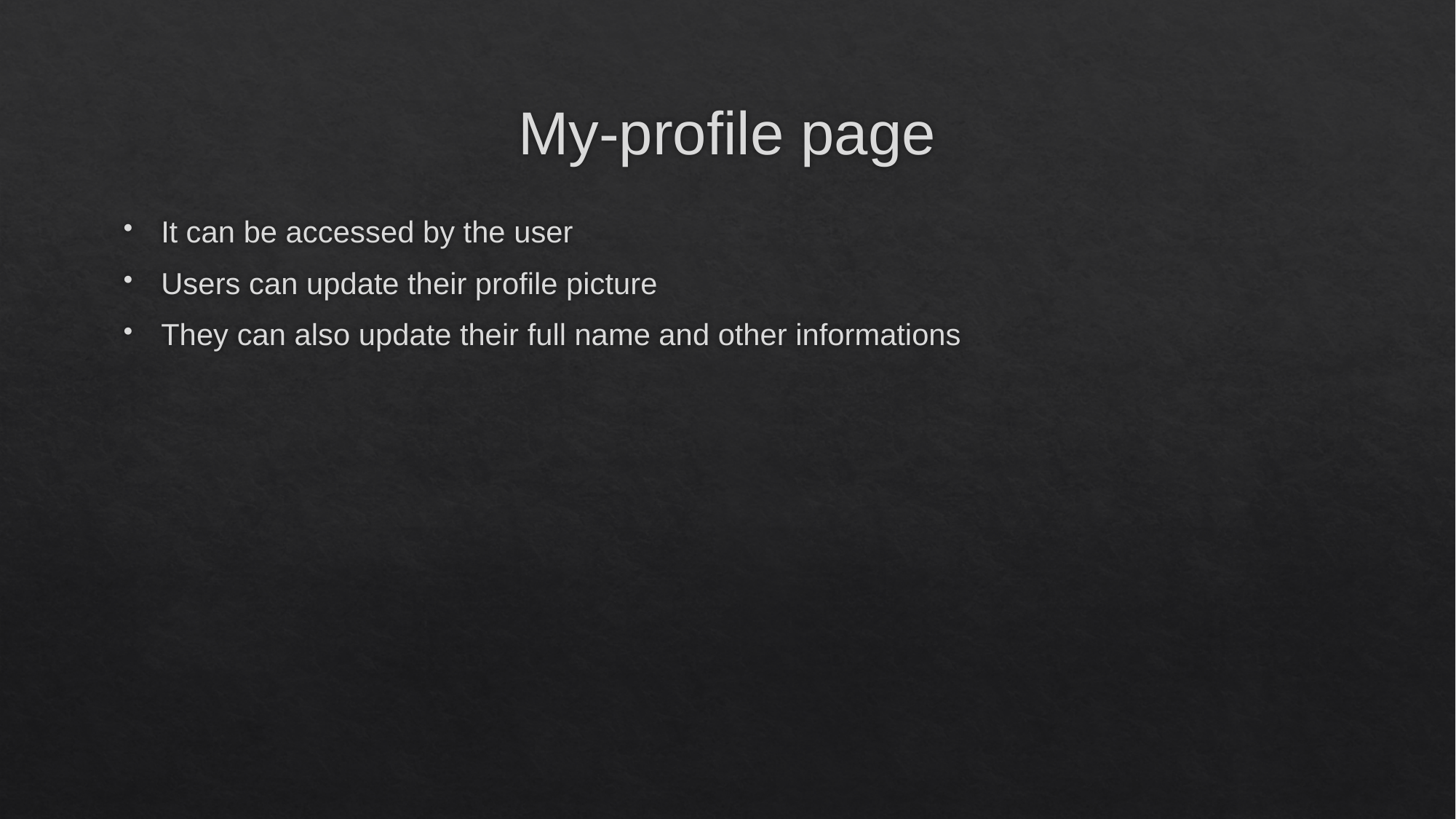

# My-profile page
It can be accessed by the user
Users can update their profile picture
They can also update their full name and other informations